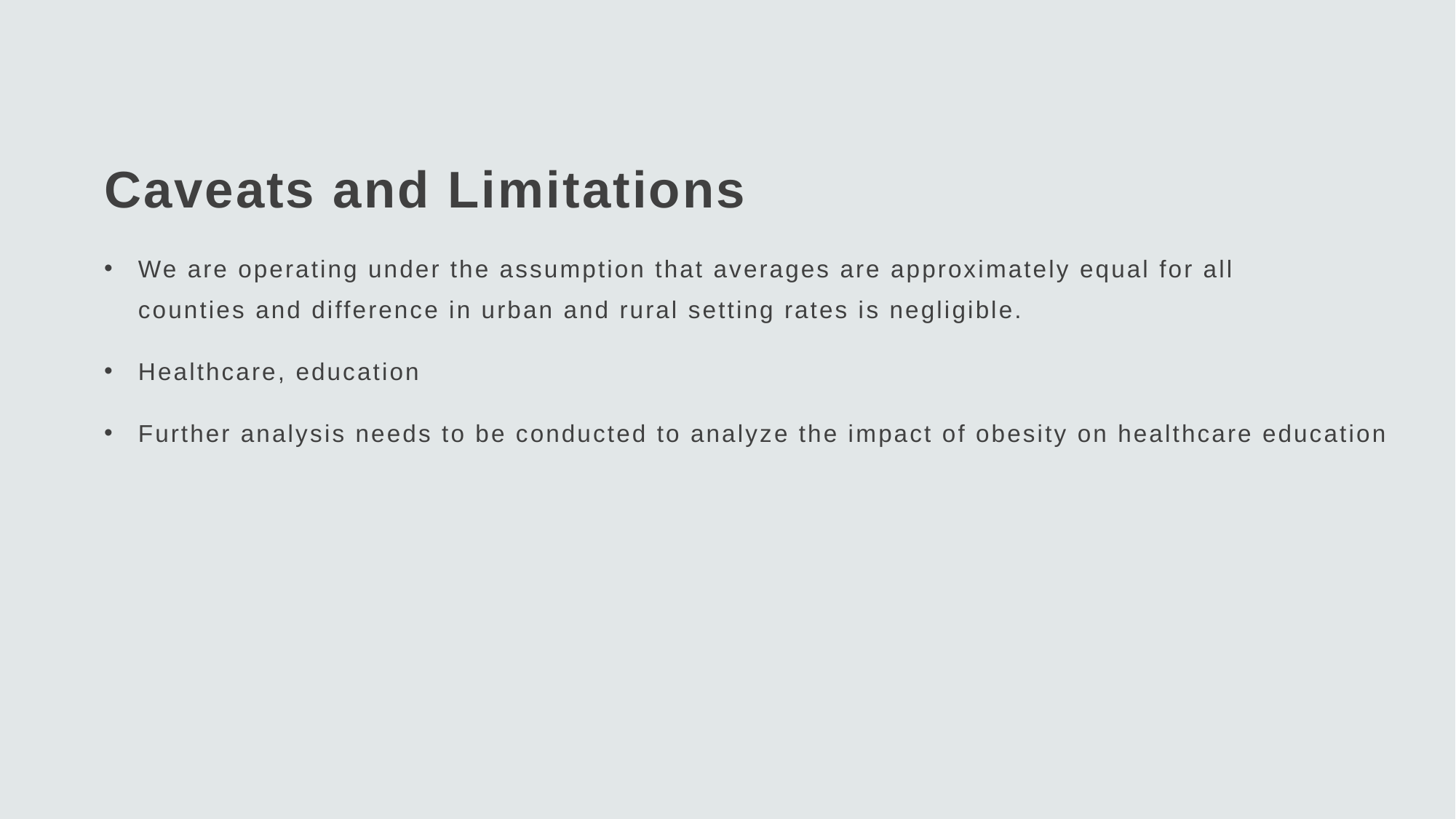

# Caveats and Limitations
We are operating under the assumption that averages are approximately equal for all counties and difference in urban and rural setting rates is negligible.​
Healthcare, education​
Further analysis needs to be conducted to analyze the impact of obesity on healthcare education​